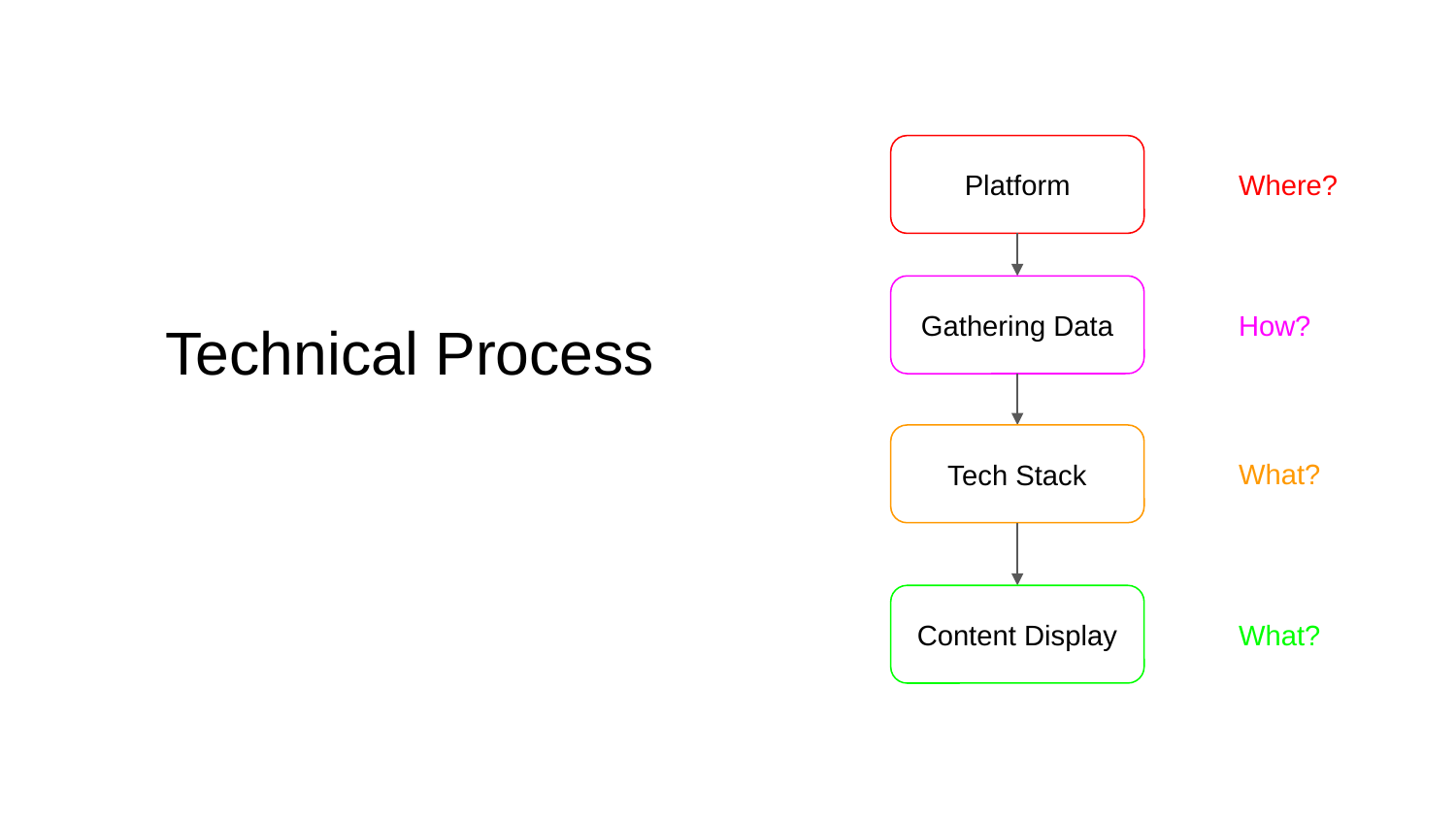

Technical Process
Platform
Where?
Gathering Data
How?
Tech Stack
What?
Content Display
What?